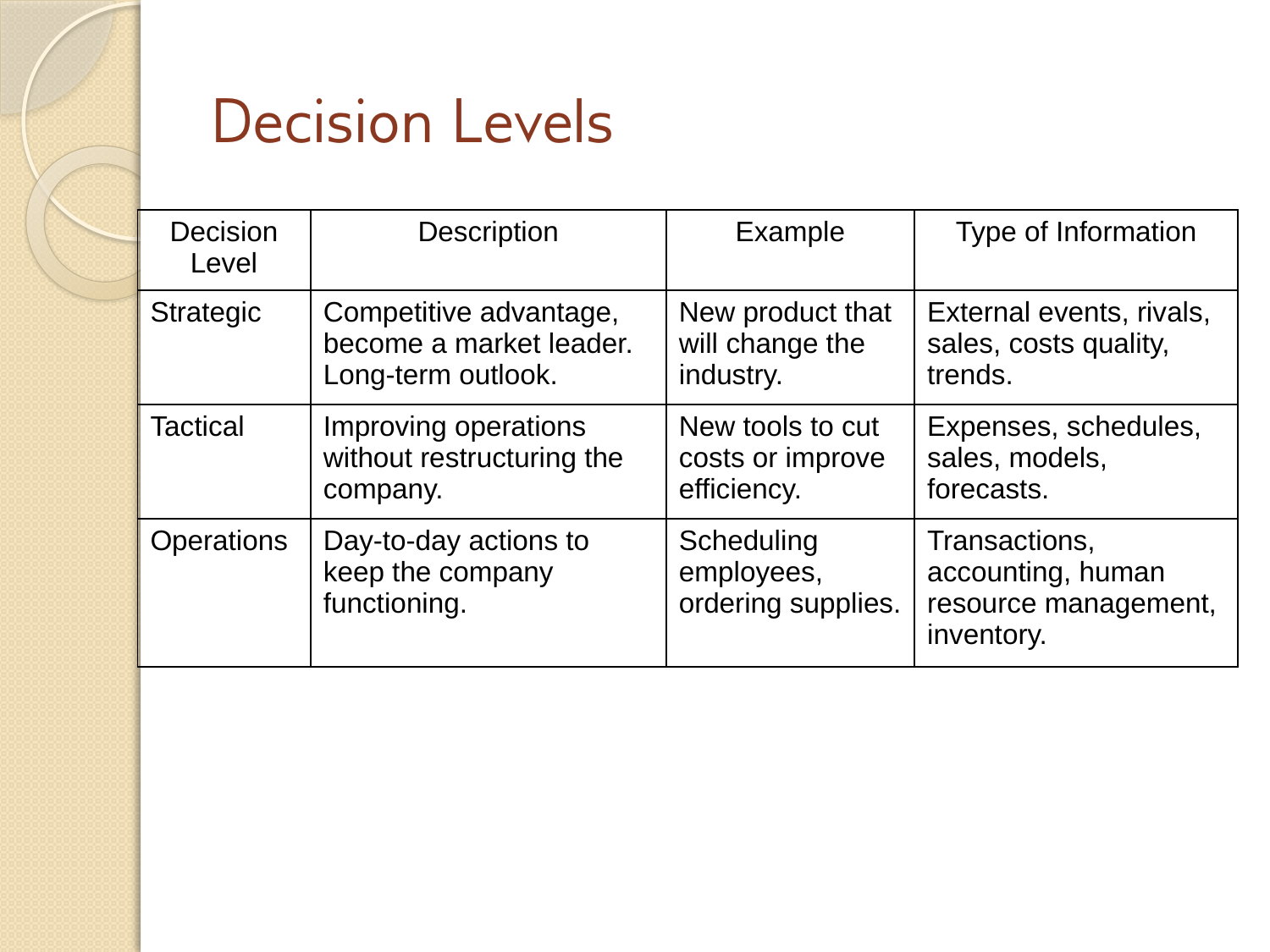

# Decision Levels
| Decision Level | Description | Example | Type of Information |
| --- | --- | --- | --- |
| Strategic | Competitive advantage, become a market leader. Long-term outlook. | New product that will change the industry. | External events, rivals, sales, costs quality, trends. |
| Tactical | Improving operations without restructuring the company. | New tools to cut costs or improve efficiency. | Expenses, schedules, sales, models, forecasts. |
| Operations | Day-to-day actions to keep the company functioning. | Scheduling employees, ordering supplies. | Transactions, accounting, human resource management, inventory. |